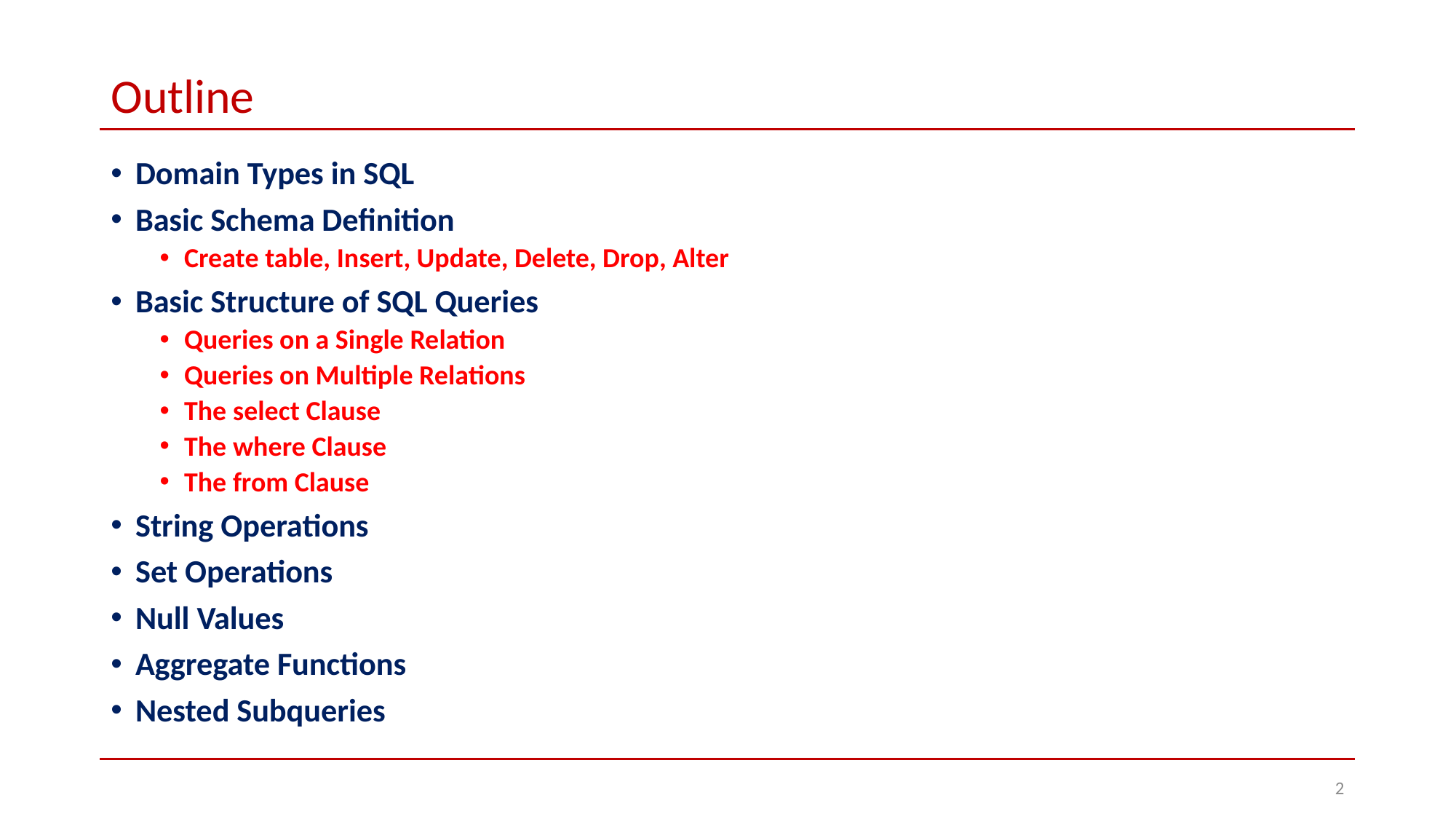

# Outline
Domain Types in SQL
Basic Schema Definition
Create table, Insert, Update, Delete, Drop, Alter
Basic Structure of SQL Queries
Queries on a Single Relation
Queries on Multiple Relations
The select Clause
The where Clause
The from Clause
String Operations
Set Operations
Null Values
Aggregate Functions
Nested Subqueries

2